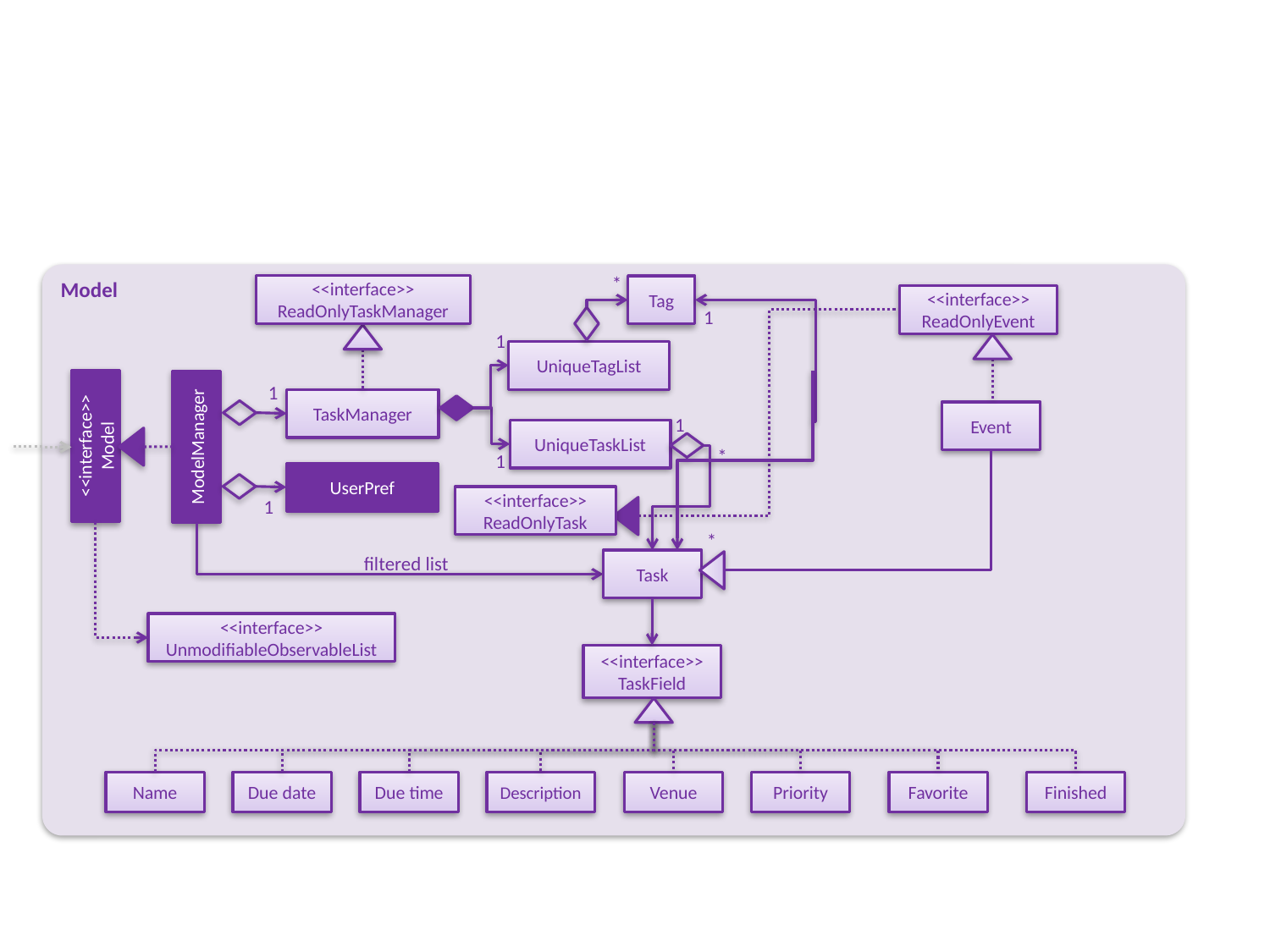

Model
*
<<interface>>
ReadOnlyTaskManager
Tag
<<interface>>
ReadOnlyEvent
1

1

UniqueTagList
1
TaskManager

Event
1
UniqueTaskList
<<interface>>
Model
ModelManager

*
1
UserPref

<<interface>>
ReadOnlyTask
1

*
filtered list
Task

<<interface>>
UnmodifiableObservableList
<<interface>>
TaskField

Name
Due date
Due time
Description
Venue
Priority
Favorite
Finished